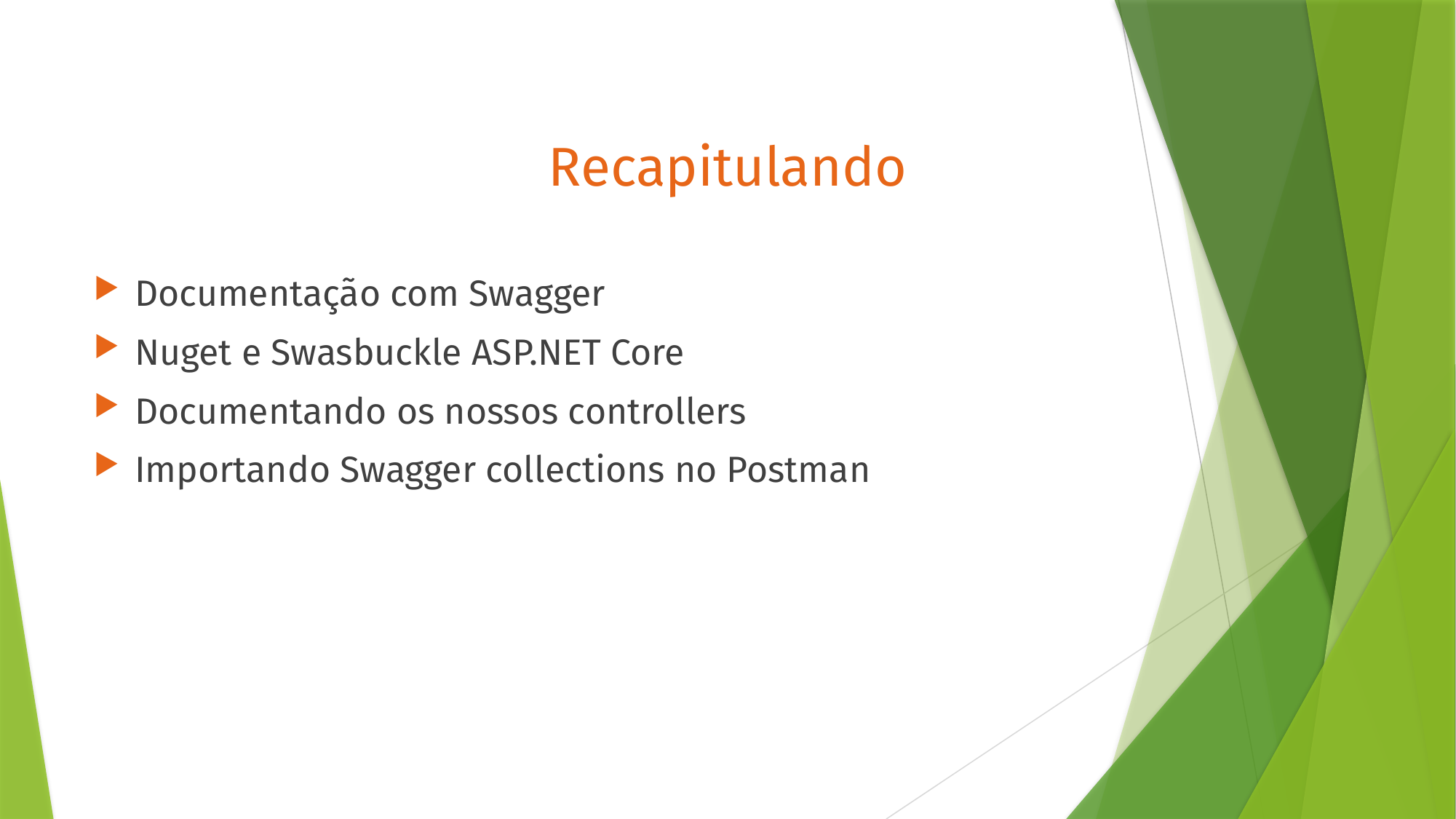

# Recapitulando
Documentação com Swagger
Nuget e Swasbuckle ASP.NET Core
Documentando os nossos controllers
Importando Swagger collections no Postman